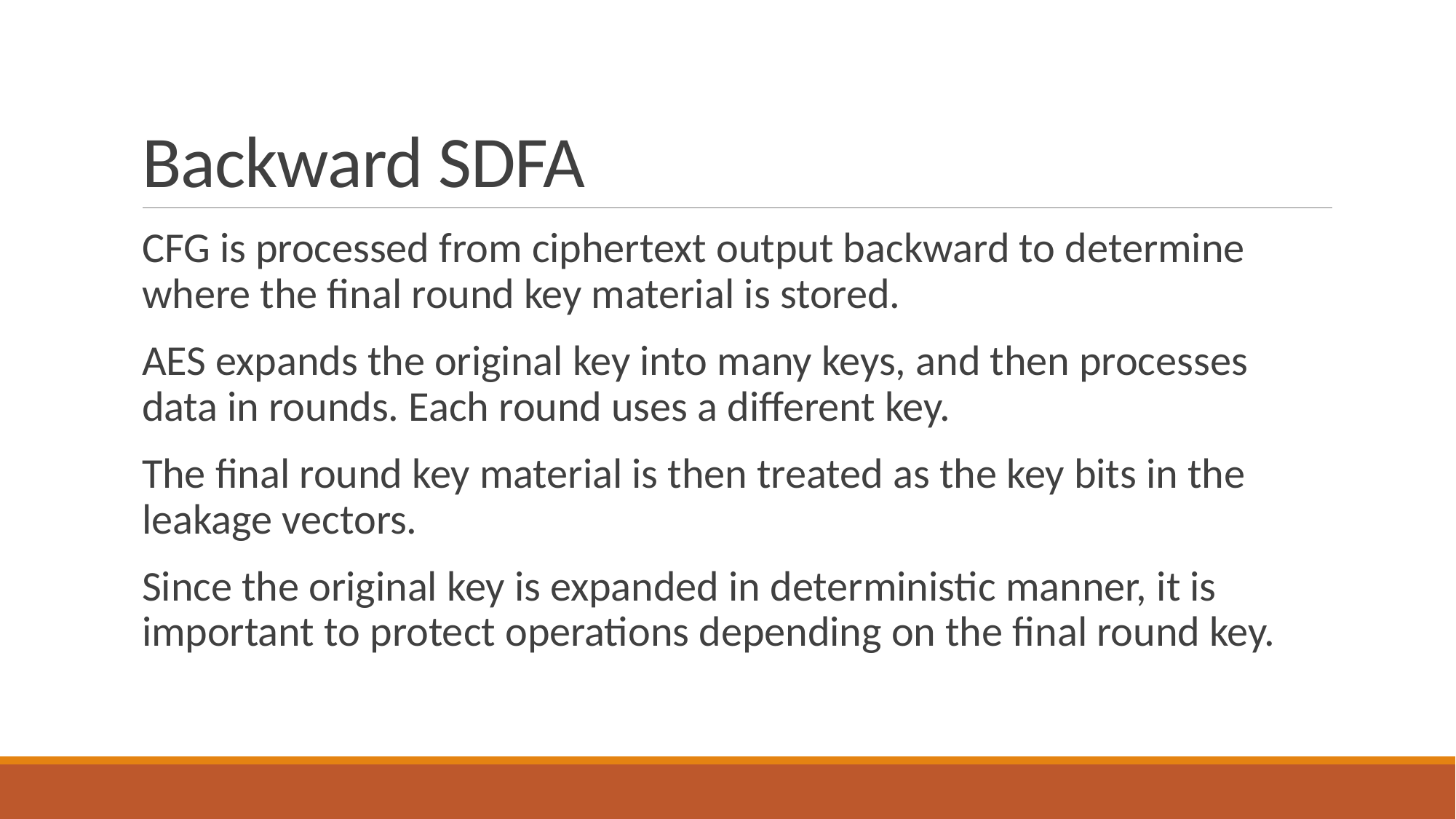

# Backward SDFA
CFG is processed from ciphertext output backward to determine where the final round key material is stored.
AES expands the original key into many keys, and then processes data in rounds. Each round uses a different key.
The final round key material is then treated as the key bits in the leakage vectors.
Since the original key is expanded in deterministic manner, it is important to protect operations depending on the final round key.